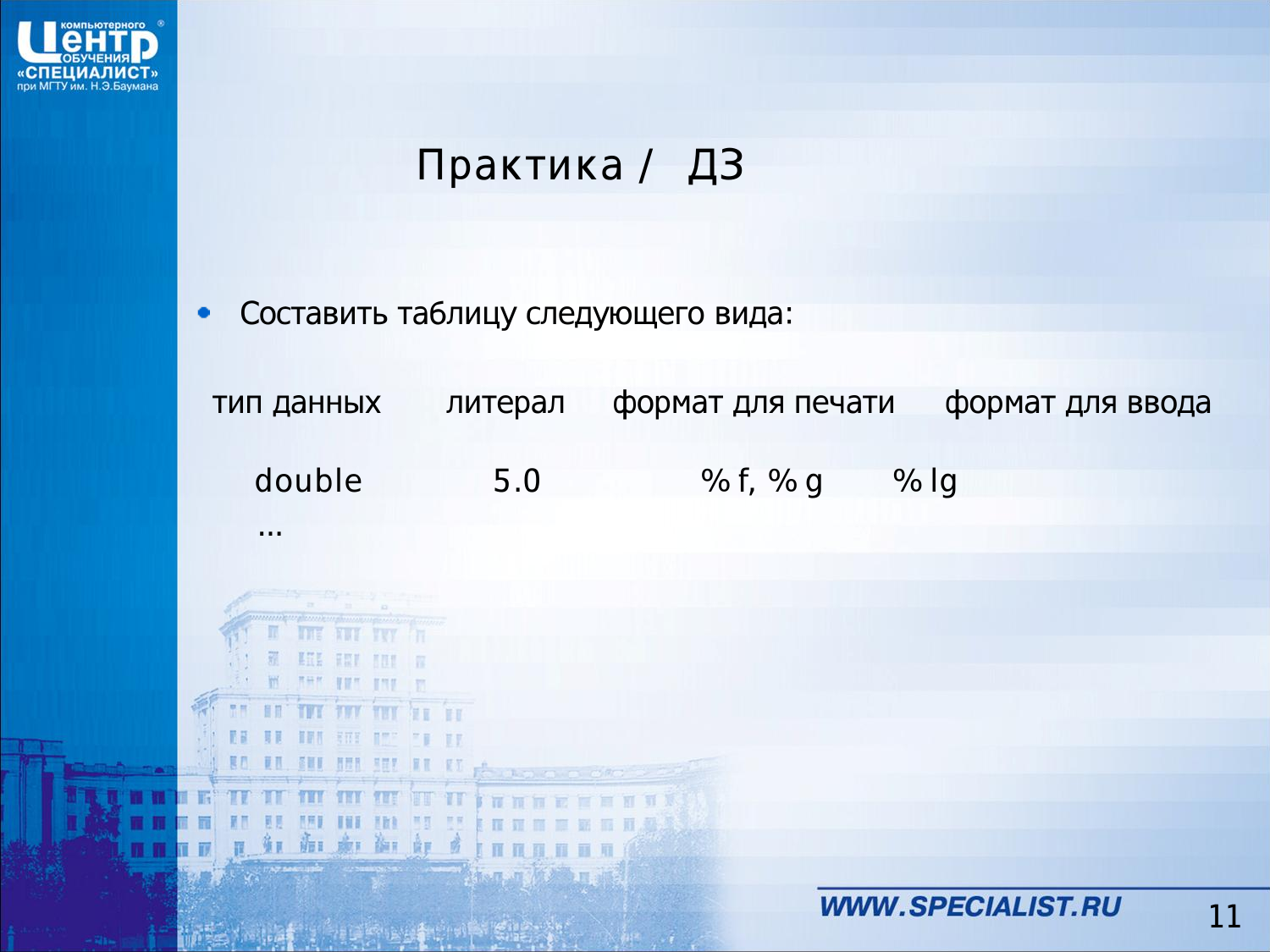

# Практика /  ДЗ
Составить таблицу следующего вида:

  тип данных	литерал	     формат для печати     формат для ввода

        double	     5.0		%f, %g	       %lg
       …
11